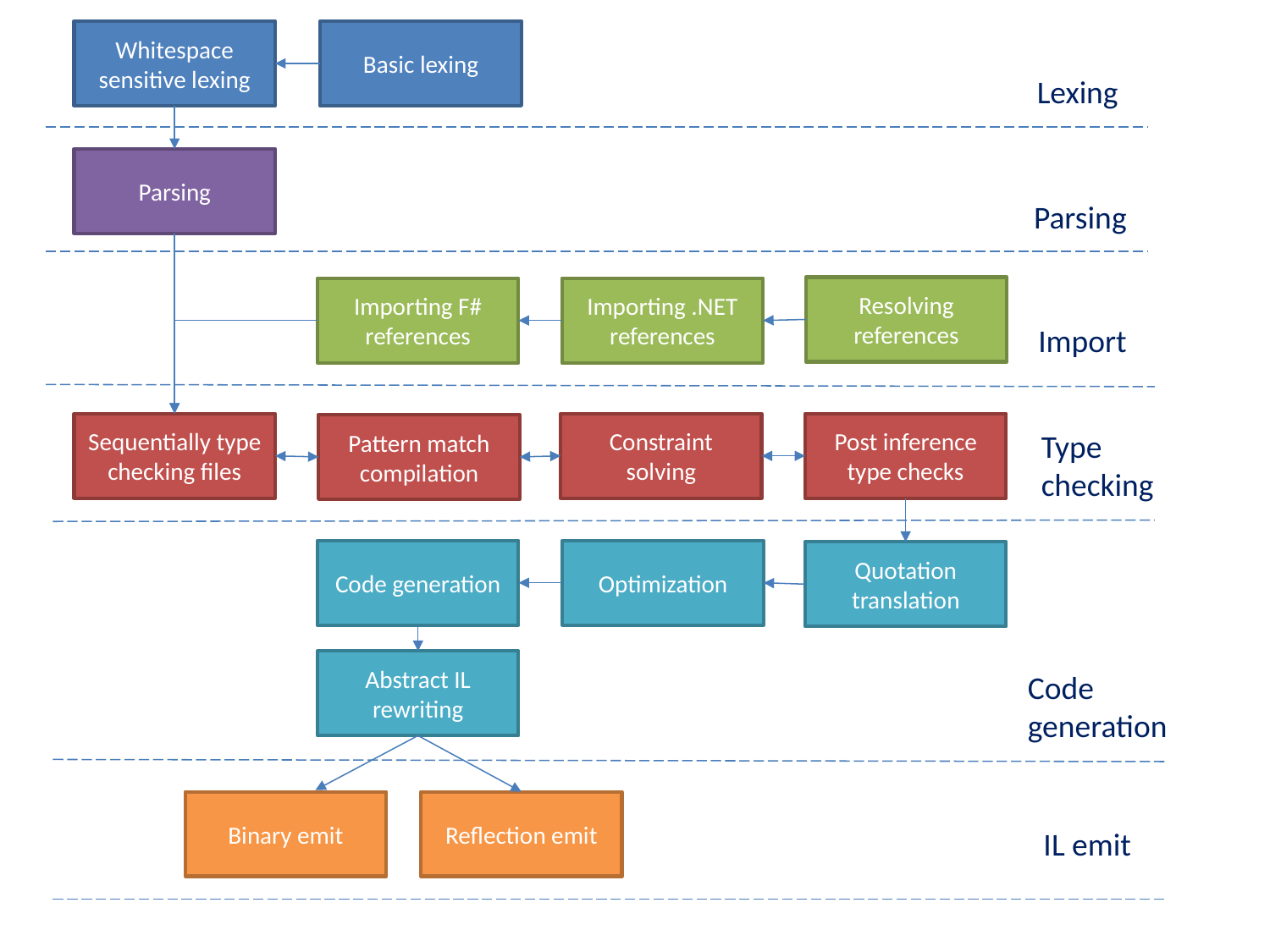

Whitespace sensitive lexing
Basic lexing
Lexing
Parsing
Parsing
Resolving references
Importing F# references
Importing .NET references
Import
Sequentially type checking files
Constraint solving
Post inference type checks
Pattern match compilation
Type
checking
Code generation
Optimization
Quotation translation
Abstract IL rewriting
Code
generation
Binary emit
Reflection emit
IL emit